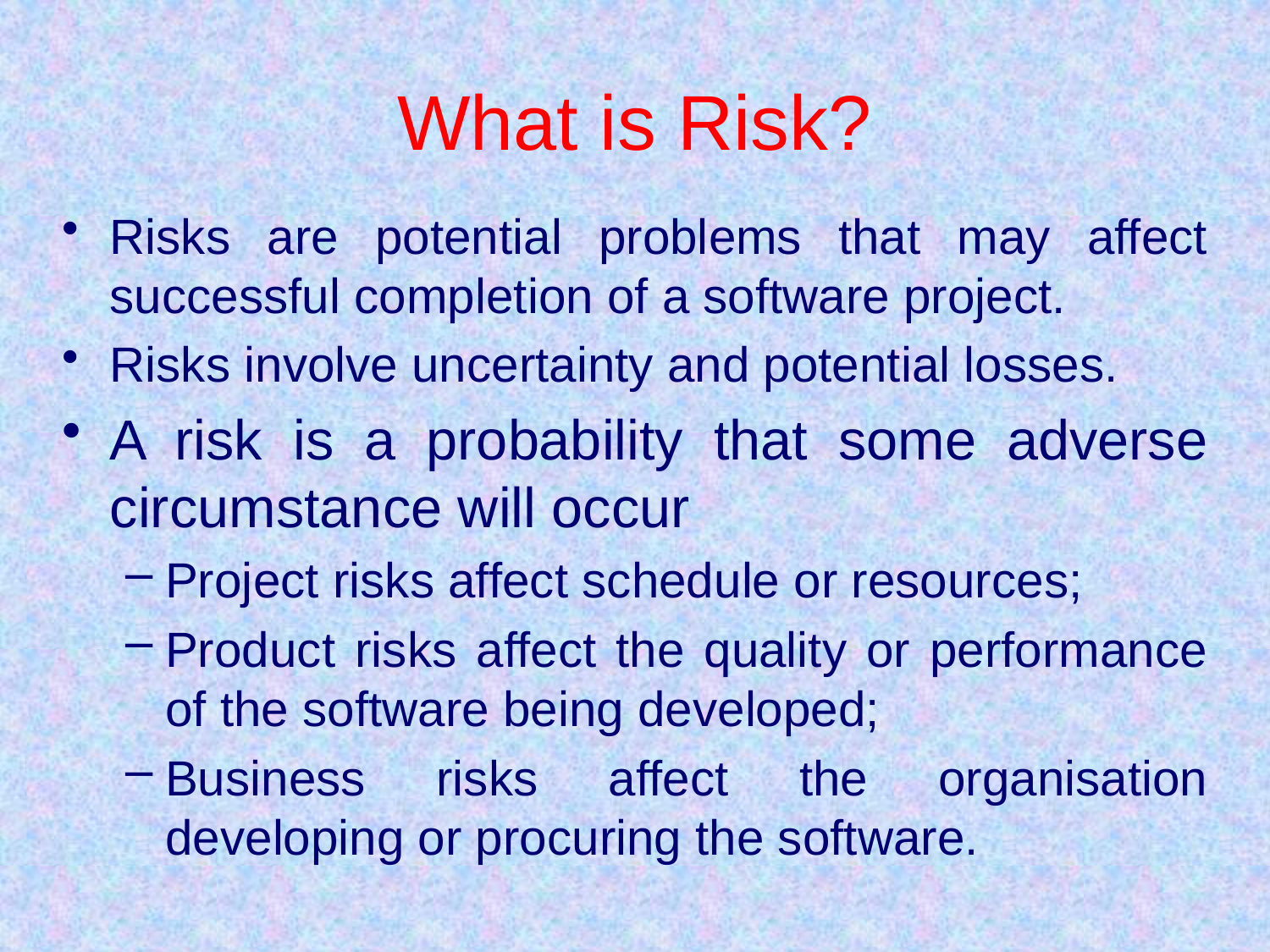

# What is Risk?
Risks are potential problems that may affect successful completion of a software project.
Risks involve uncertainty and potential losses.
A risk is a probability that some adverse circumstance will occur
Project risks affect schedule or resources;
Product risks affect the quality or performance of the software being developed;
Business risks affect the organisation developing or procuring the software.